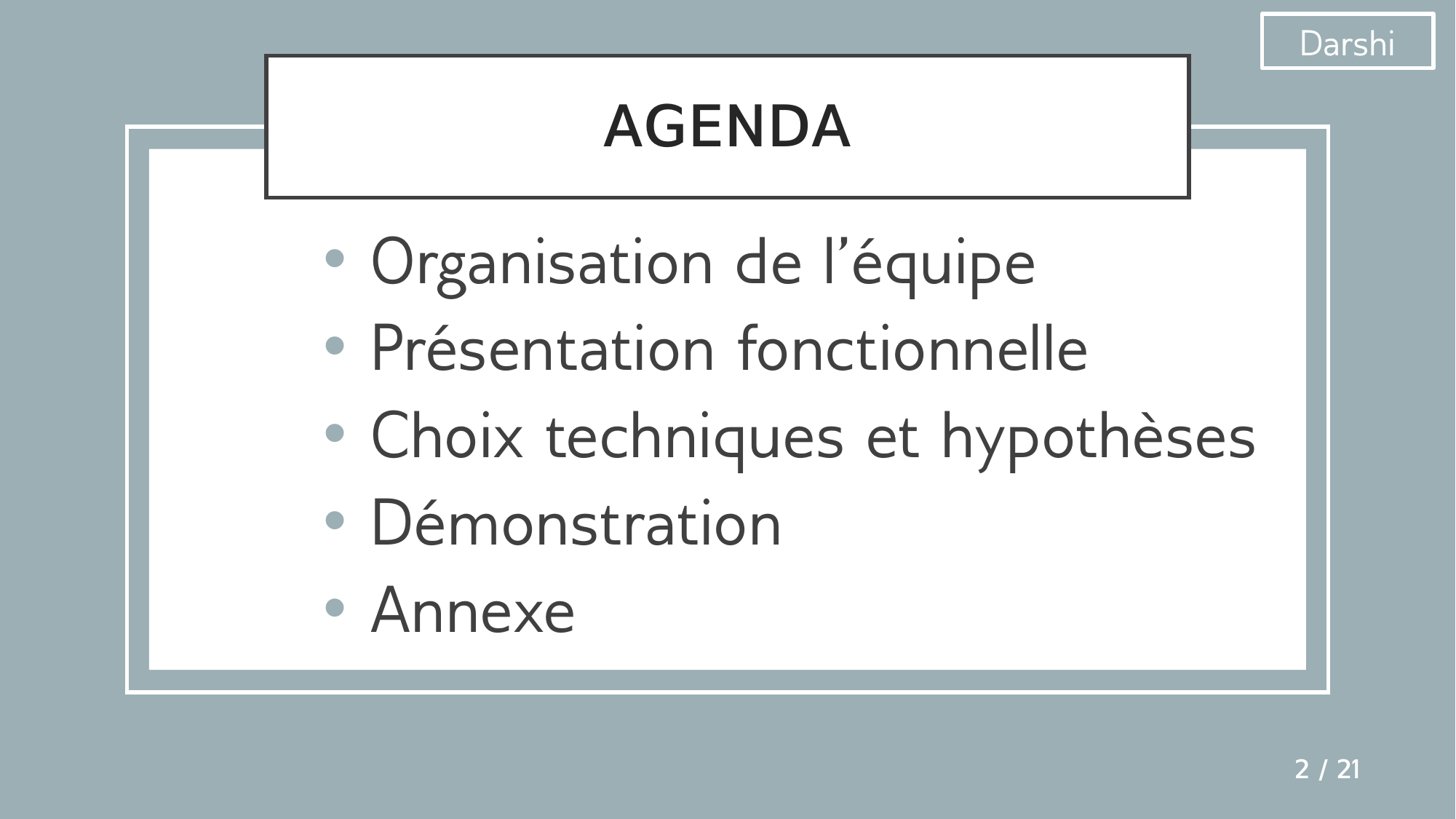

Darshi
# AGENDA

 Organisation de l’équipe
 Présentation fonctionnelle
 Choix techniques et hypothèses
 Démonstration
 Annexe
2 / 21